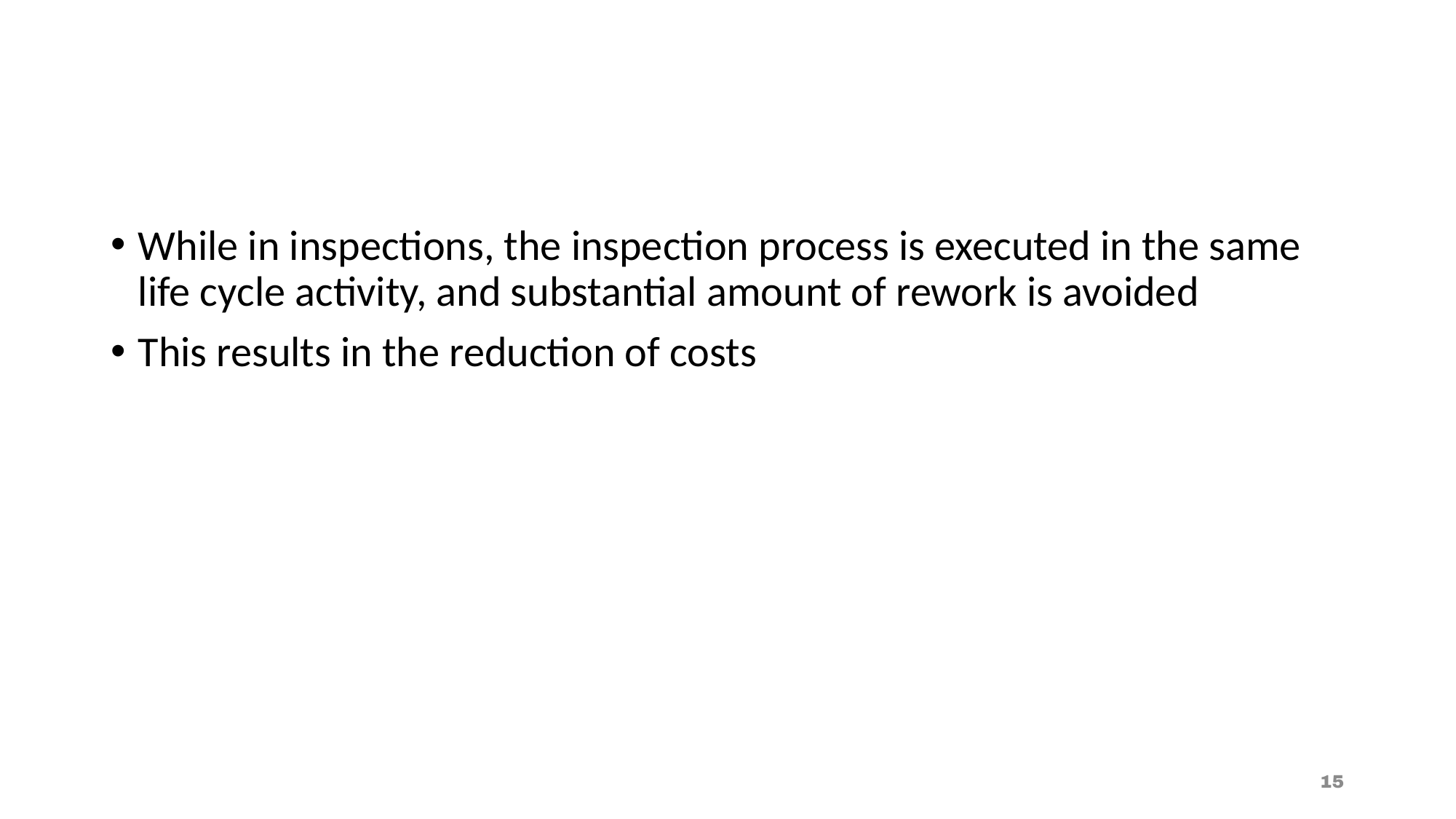

#
While in inspections, the inspection process is executed in the same life cycle activity, and substantial amount of rework is avoided
This results in the reduction of costs
15